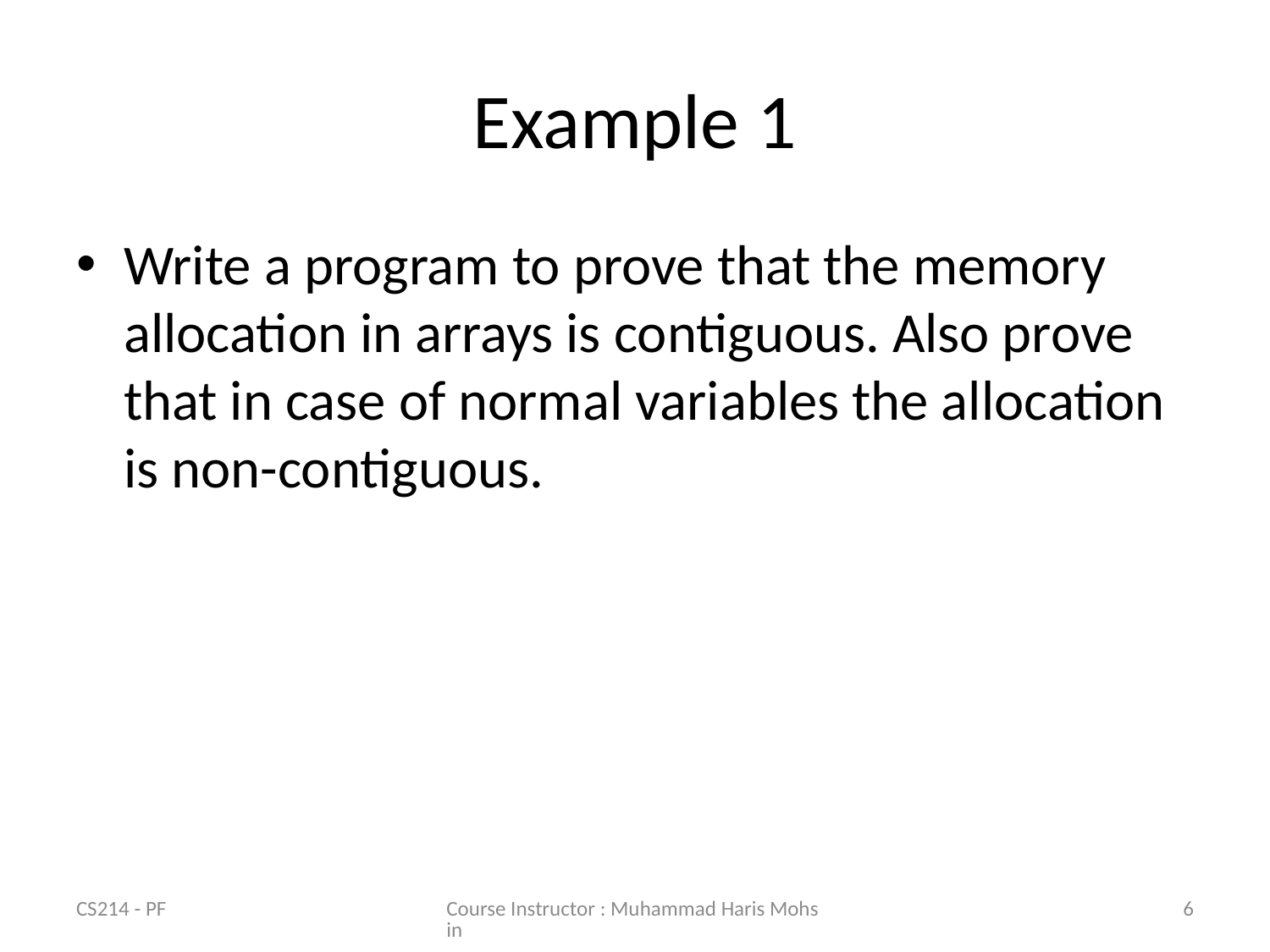

# Example 1
Write a program to prove that the memory allocation in arrays is contiguous. Also prove that in case of normal variables the allocation is non-contiguous.

CS214 - PF
Course Instructor : Muhammad Haris Mohsin
6